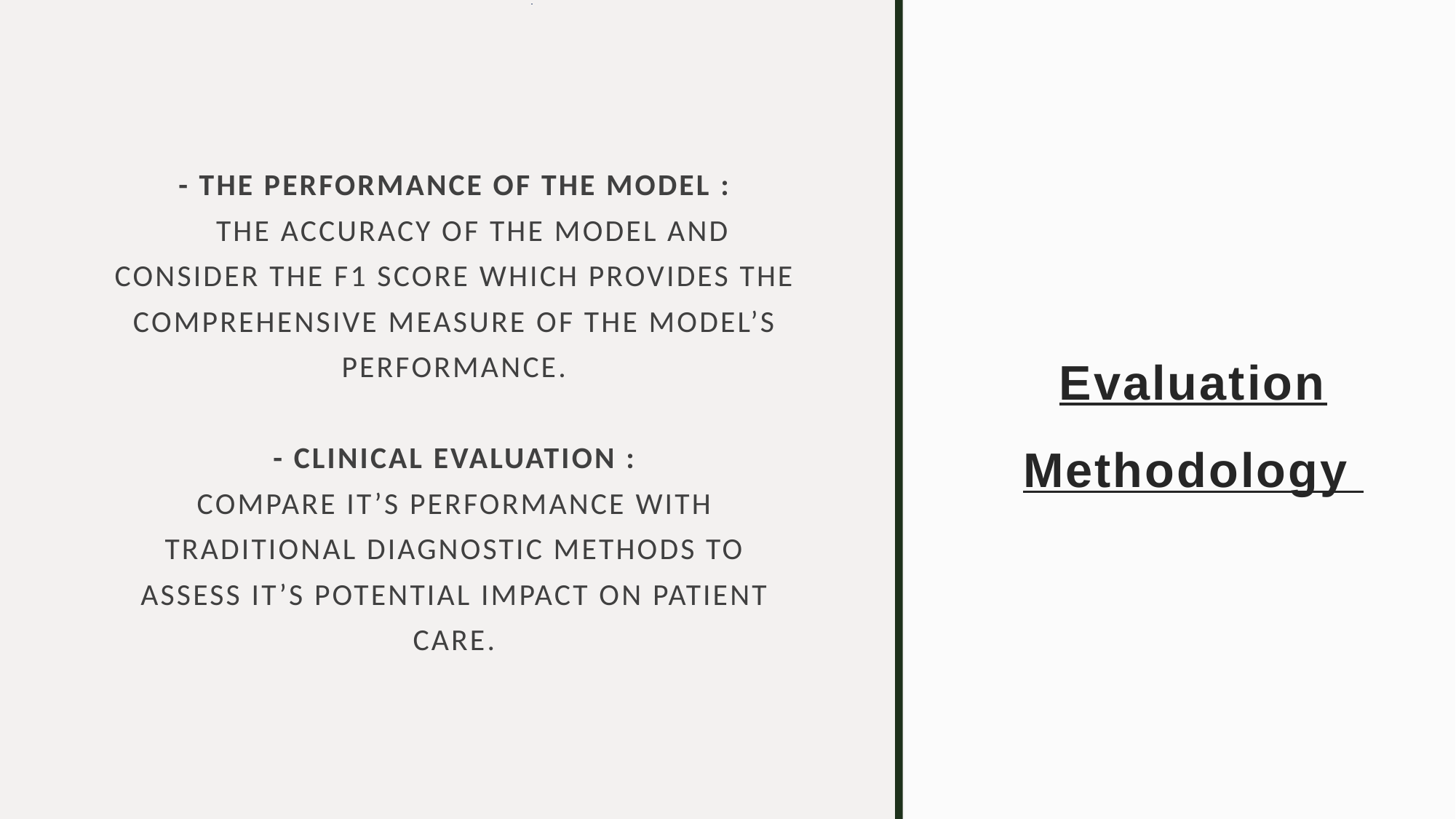

# - The Performance of the Model : The Accuracy of the model and consider the F1 score which provides the comprehensive measure of the model’s performance. - clinical evaluation : compare it’s performance with traditional diagnostic methods to assess it’s potential impact on patient care.
Evaluation Methodology